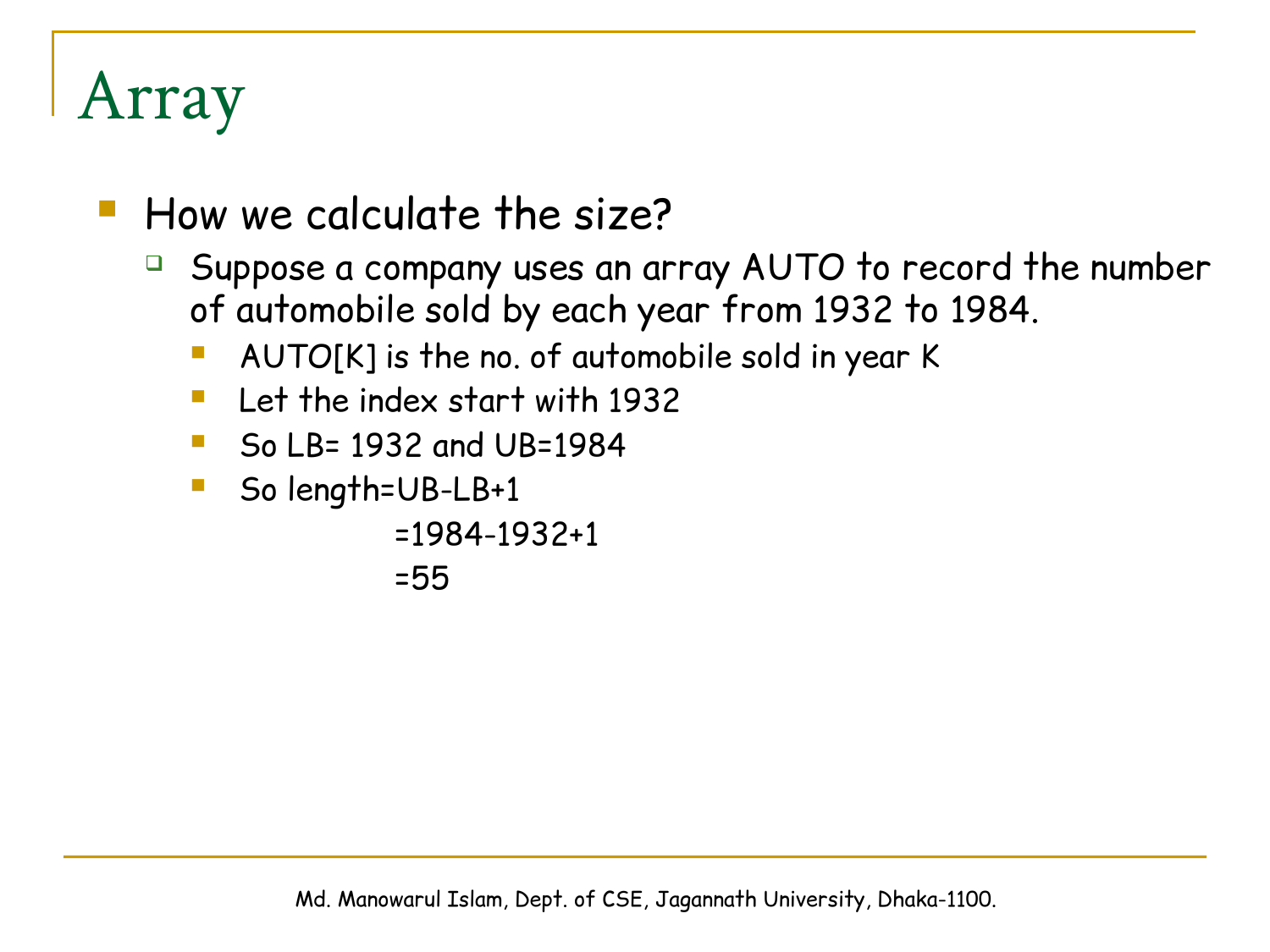

# Array
How we calculate the size?
Suppose a company uses an array AUTO to record the number of automobile sold by each year from 1932 to 1984.
AUTO[K] is the no. of automobile sold in year K
Let the index start with 1932
So LB= 1932 and UB=1984
So length=UB-LB+1
		   =1984-1932+1
		   =55